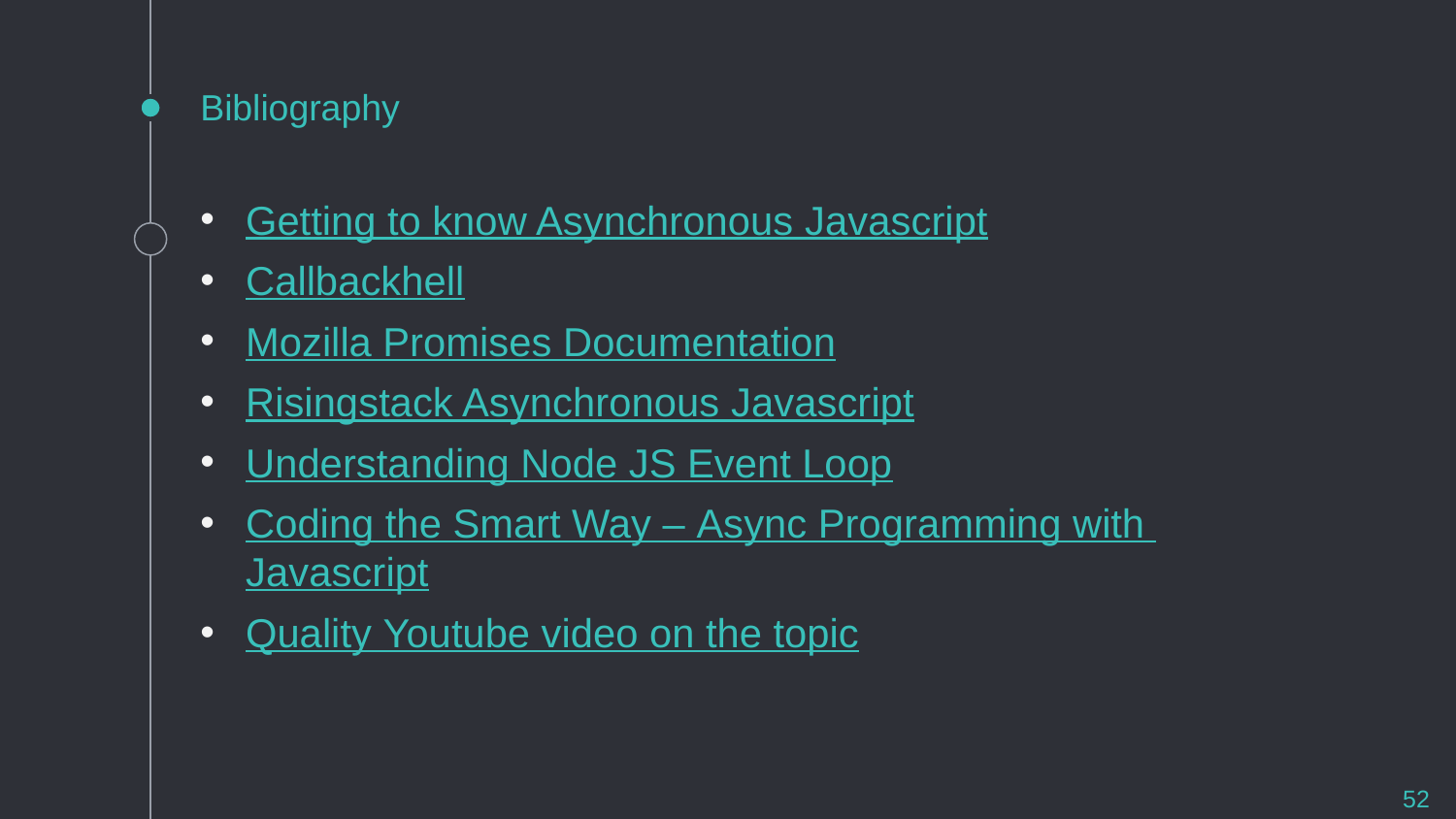

# Bibliography
Getting to know Asynchronous Javascript
Callbackhell
Mozilla Promises Documentation
Risingstack Asynchronous Javascript
Understanding Node JS Event Loop
Coding the Smart Way – Async Programming with Javascript
Quality Youtube video on the topic
52